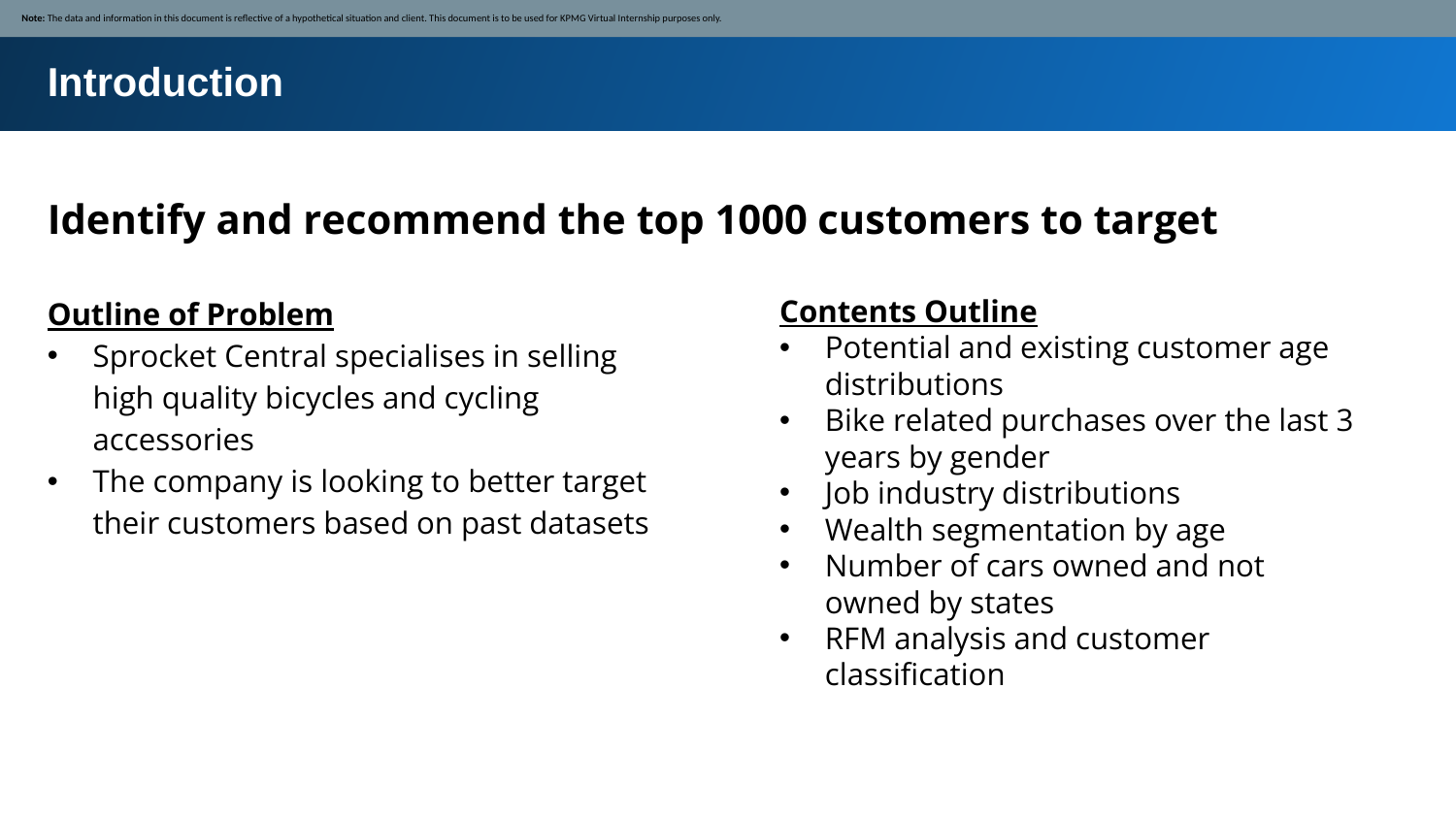

Note: The data and information in this document is reflective of a hypothetical situation and client. This document is to be used for KPMG Virtual Internship purposes only.
Introduction
Identify and recommend the top 1000 customers to target
Outline of Problem
Sprocket Central specialises in selling high quality bicycles and cycling accessories
The company is looking to better target their customers based on past datasets
Contents Outline
Potential and existing customer age distributions
Bike related purchases over the last 3 years by gender
Job industry distributions
Wealth segmentation by age
Number of cars owned and not owned by states
RFM analysis and customer classification